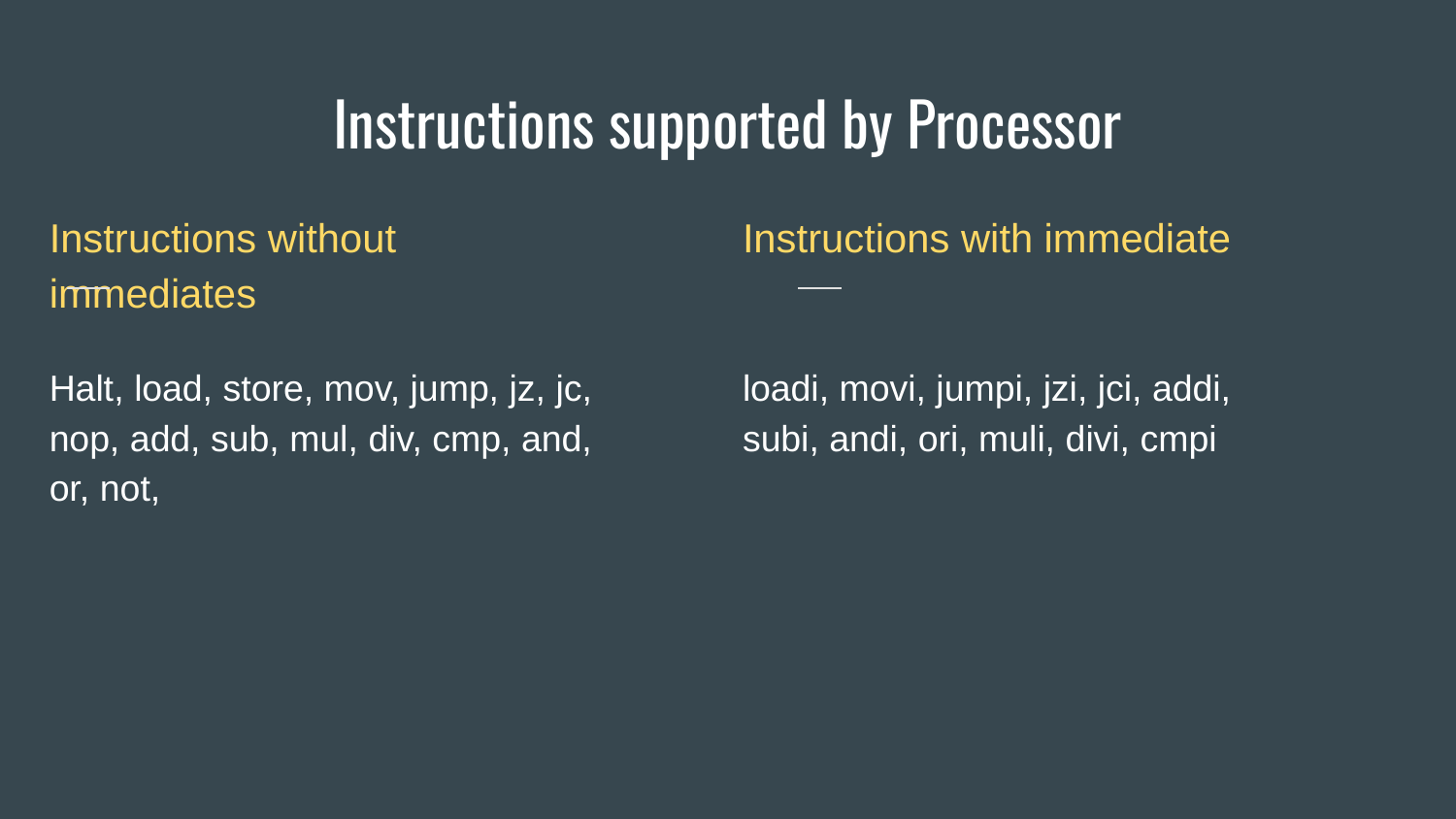

Instructions supported by Processor
Instructions without immediates
Instructions with immediate
Halt, load, store, mov, jump, jz, jc, nop, add, sub, mul, div, cmp, and, or, not,
loadi, movi, jumpi, jzi, jci, addi, subi, andi, ori, muli, divi, cmpi